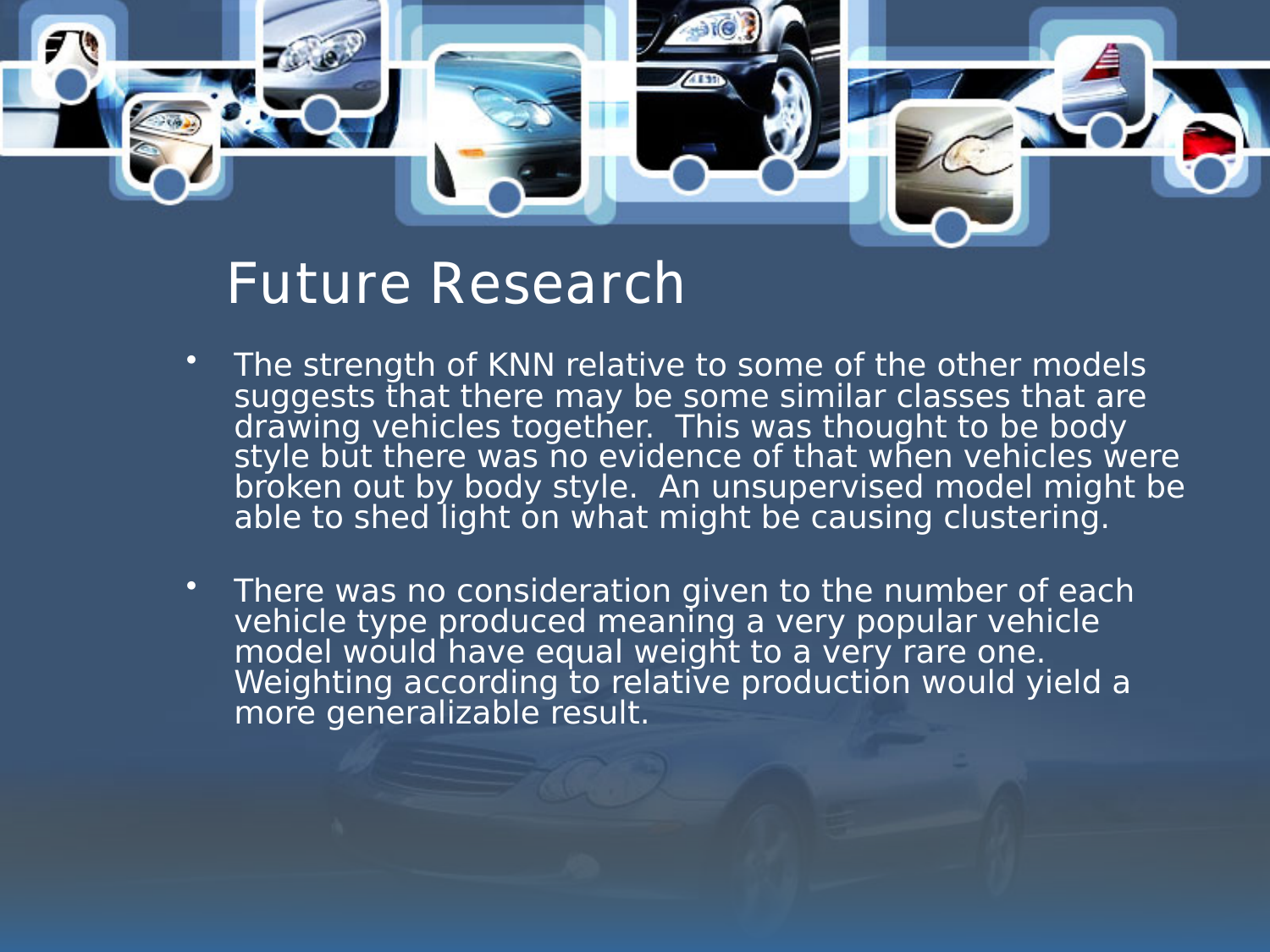

# Future Research
The strength of KNN relative to some of the other models suggests that there may be some similar classes that are drawing vehicles together.  This was thought to be body style but there was no evidence of that when vehicles were broken out by body style.  An unsupervised model might be able to shed light on what might be causing clustering.

There was no consideration given to the number of each vehicle type produced meaning a very popular vehicle model would have equal weight to a very rare one.  Weighting according to relative production would yield a more generalizable result.